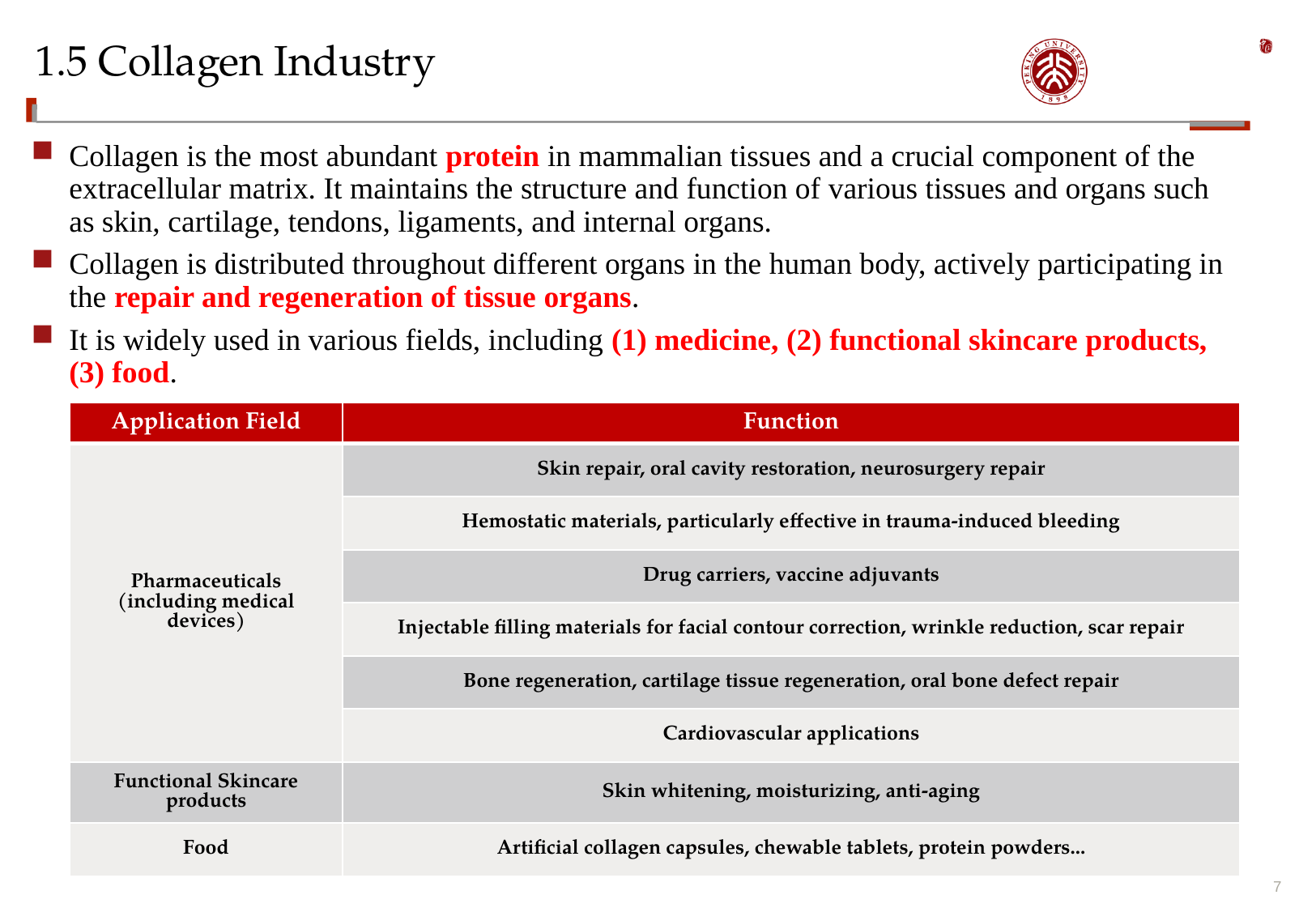

# 1.5 Collagen Industry
Collagen is the most abundant protein in mammalian tissues and a crucial component of the extracellular matrix. It maintains the structure and function of various tissues and organs such as skin, cartilage, tendons, ligaments, and internal organs.
Collagen is distributed throughout different organs in the human body, actively participating in the repair and regeneration of tissue organs.
It is widely used in various fields, including (1) medicine, (2) functional skincare products, (3) food.

| Application Field | Function |
| --- | --- |
| Pharmaceuticals (including medical devices) | Skin repair, oral cavity restoration, neurosurgery repair |
|  | Hemostatic materials, particularly effective in trauma-induced bleeding |
|  | Drug carriers, vaccine adjuvants |
|  | Injectable filling materials for facial contour correction, wrinkle reduction, scar repair |
|  | Bone regeneration, cartilage tissue regeneration, oral bone defect repair |
|  | Cardiovascular applications |
| Functional Skincare products | Skin whitening, moisturizing, anti-aging |
| Food | Artificial collagen capsules, chewable tablets, protein powders... |